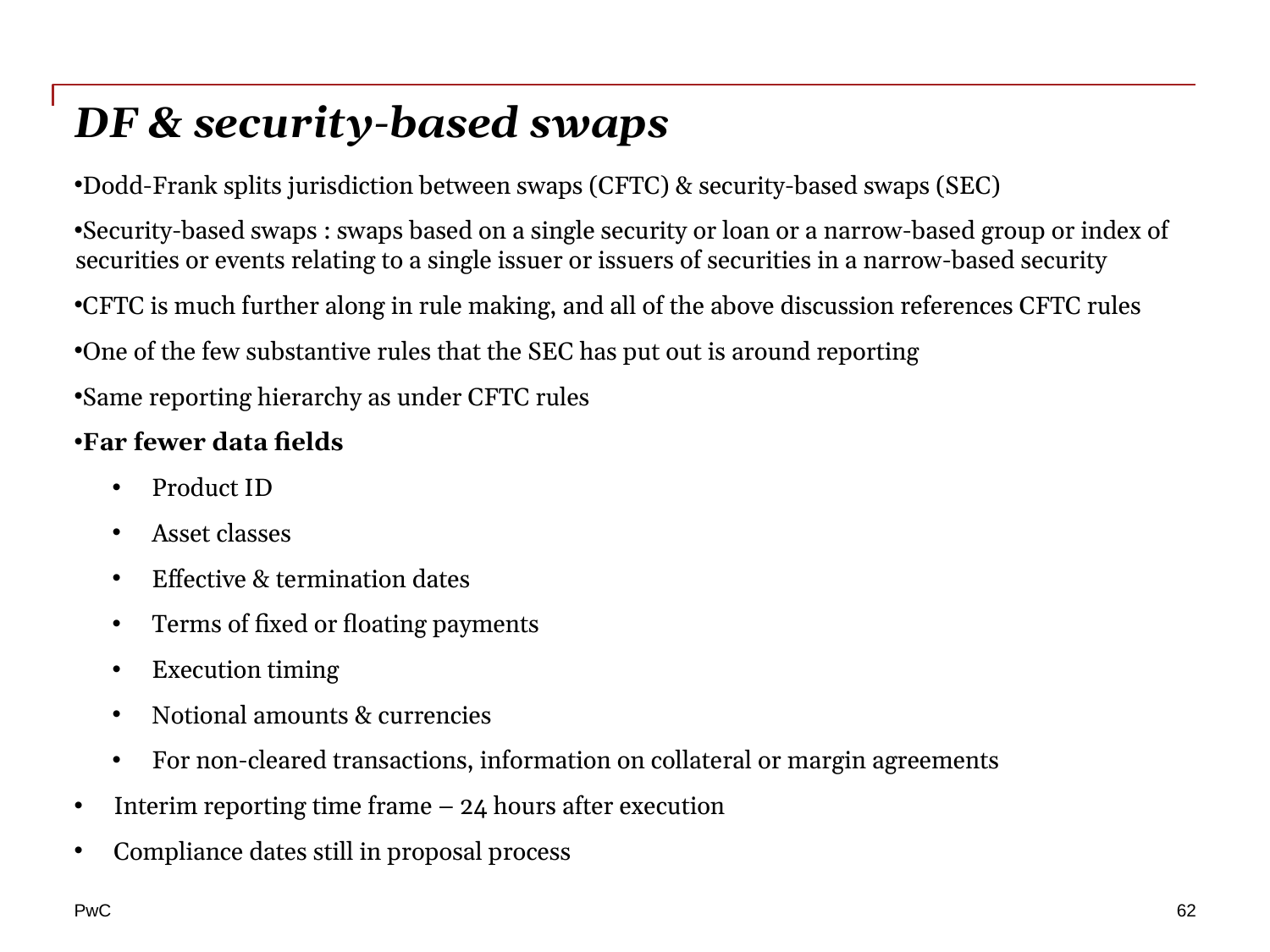

# DF & security-based swaps
Dodd-Frank splits jurisdiction between swaps (CFTC) & security-based swaps (SEC)
Security-based swaps : swaps based on a single security or loan or a narrow-based group or index of securities or events relating to a single issuer or issuers of securities in a narrow-based security
CFTC is much further along in rule making, and all of the above discussion references CFTC rules
One of the few substantive rules that the SEC has put out is around reporting
Same reporting hierarchy as under CFTC rules
Far fewer data fields
Product ID
Asset classes
Effective & termination dates
Terms of fixed or floating payments
Execution timing
Notional amounts & currencies
For non-cleared transactions, information on collateral or margin agreements
Interim reporting time frame – 24 hours after execution
Compliance dates still in proposal process

62